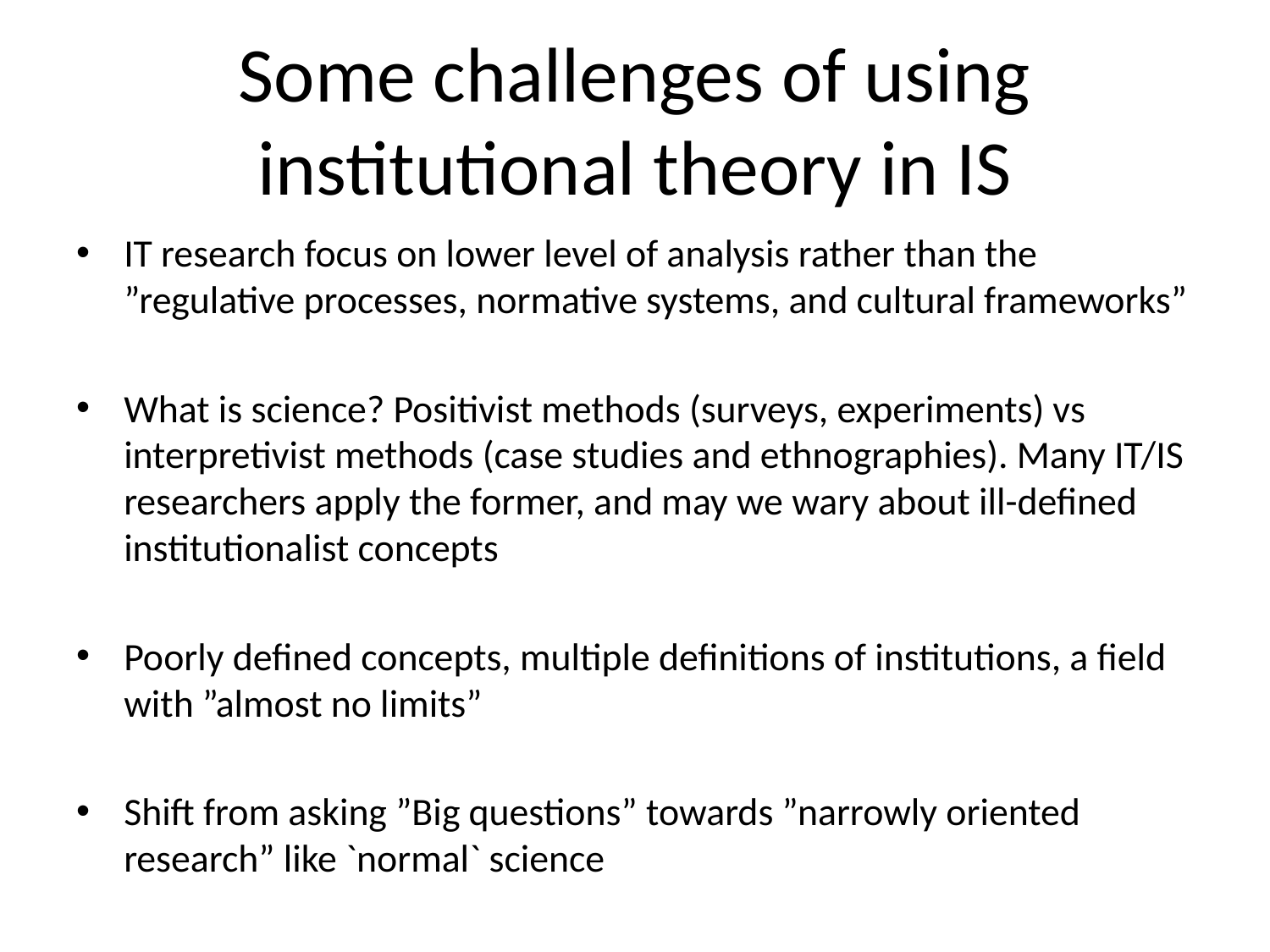

# Some challenges of using institutional theory in IS
IT research focus on lower level of analysis rather than the ”regulative processes, normative systems, and cultural frameworks”

What is science? Positivist methods (surveys, experiments) vs interpretivist methods (case studies and ethnographies). Many IT/IS researchers apply the former, and may we wary about ill-defined institutionalist concepts

Poorly defined concepts, multiple definitions of institutions, a field with ”almost no limits”

Shift from asking ”Big questions” towards ”narrowly oriented research” like `normal` science